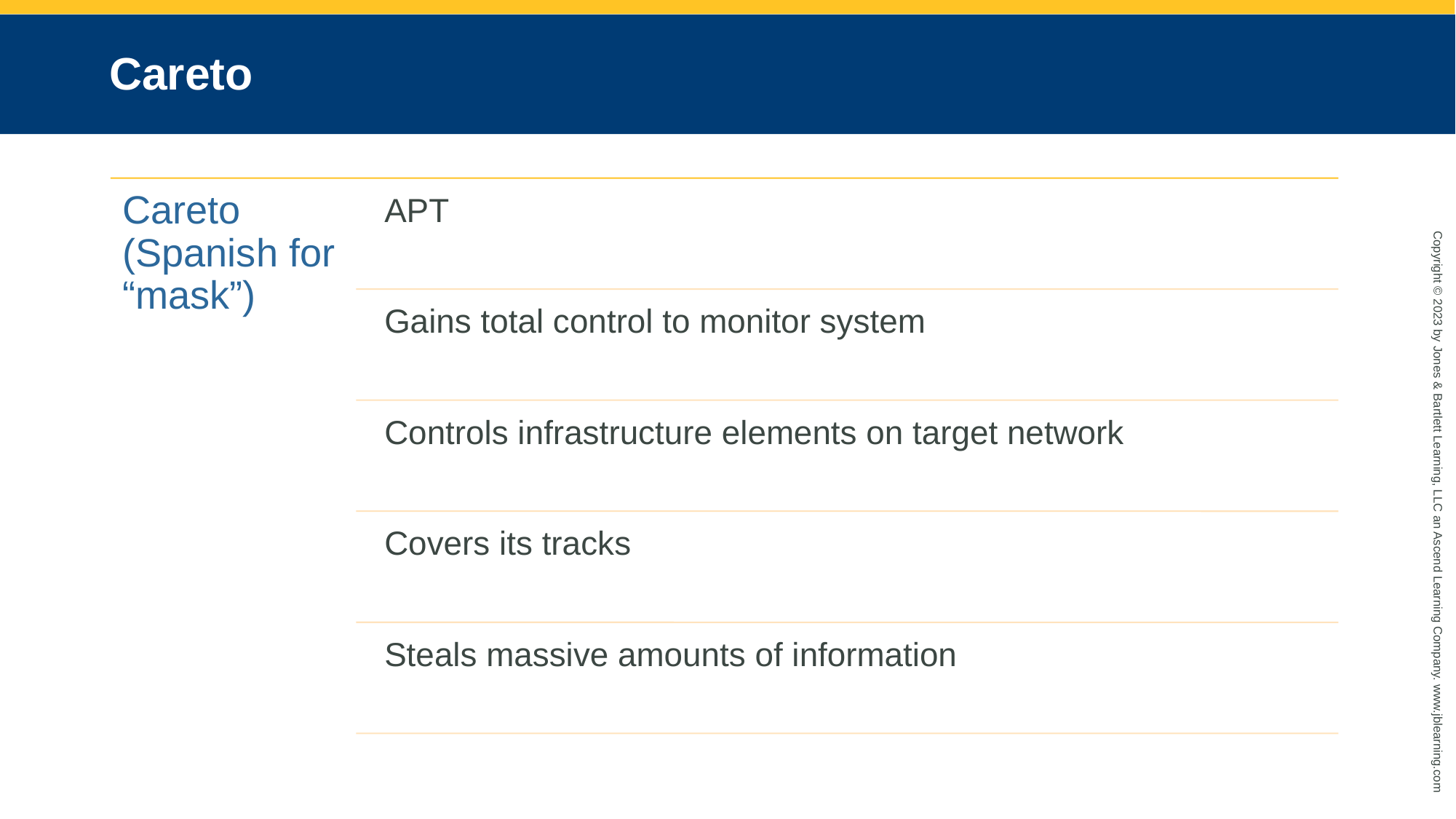

# Careto
Careto (Spanish for “mask”)
APT
Gains total control to monitor system
Controls infrastructure elements on target network
Covers its tracks
Steals massive amounts of information